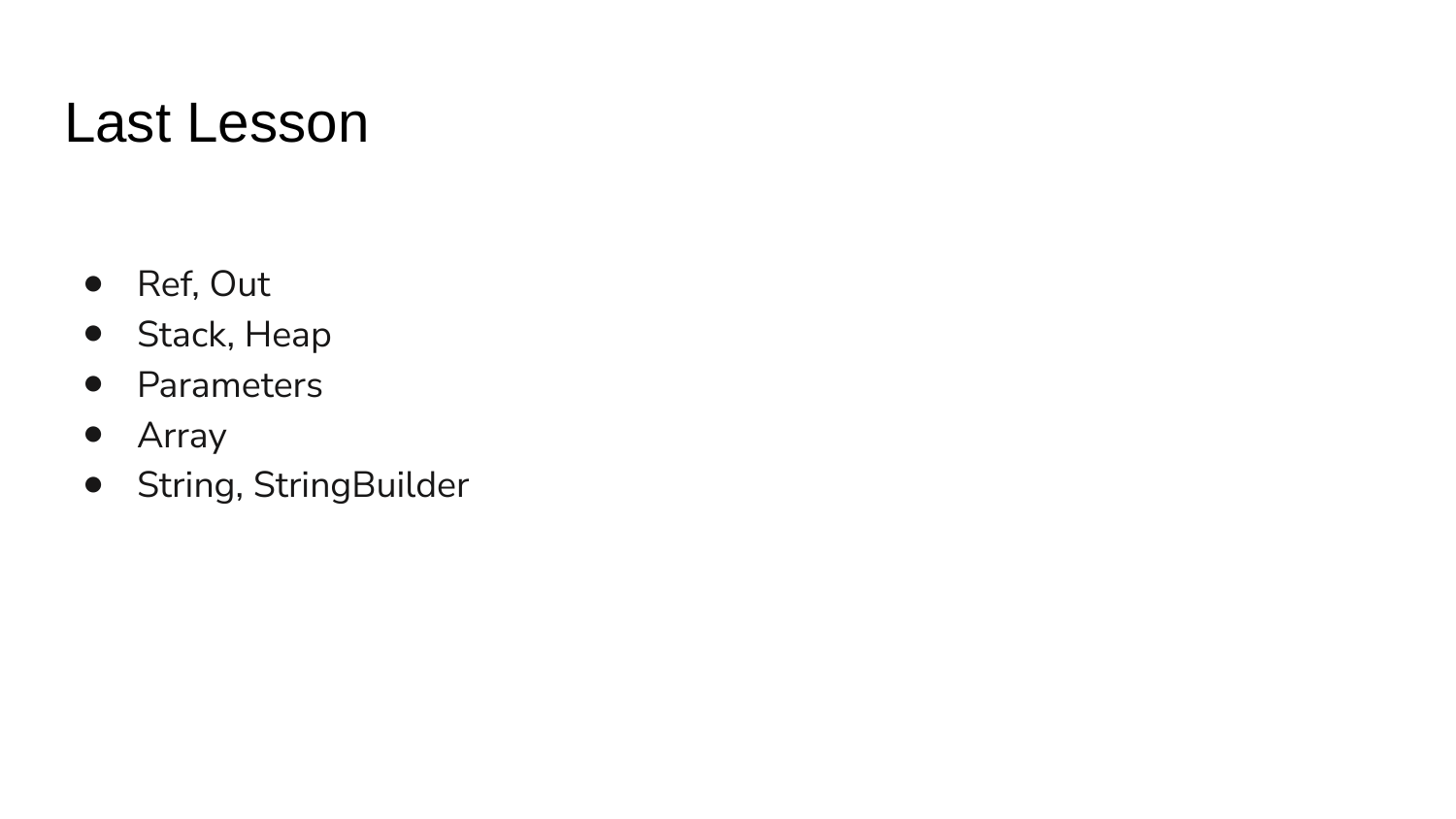

# Last Lesson

Ref, Out
Stack, Heap
Parameters
Array
String, StringBuilder